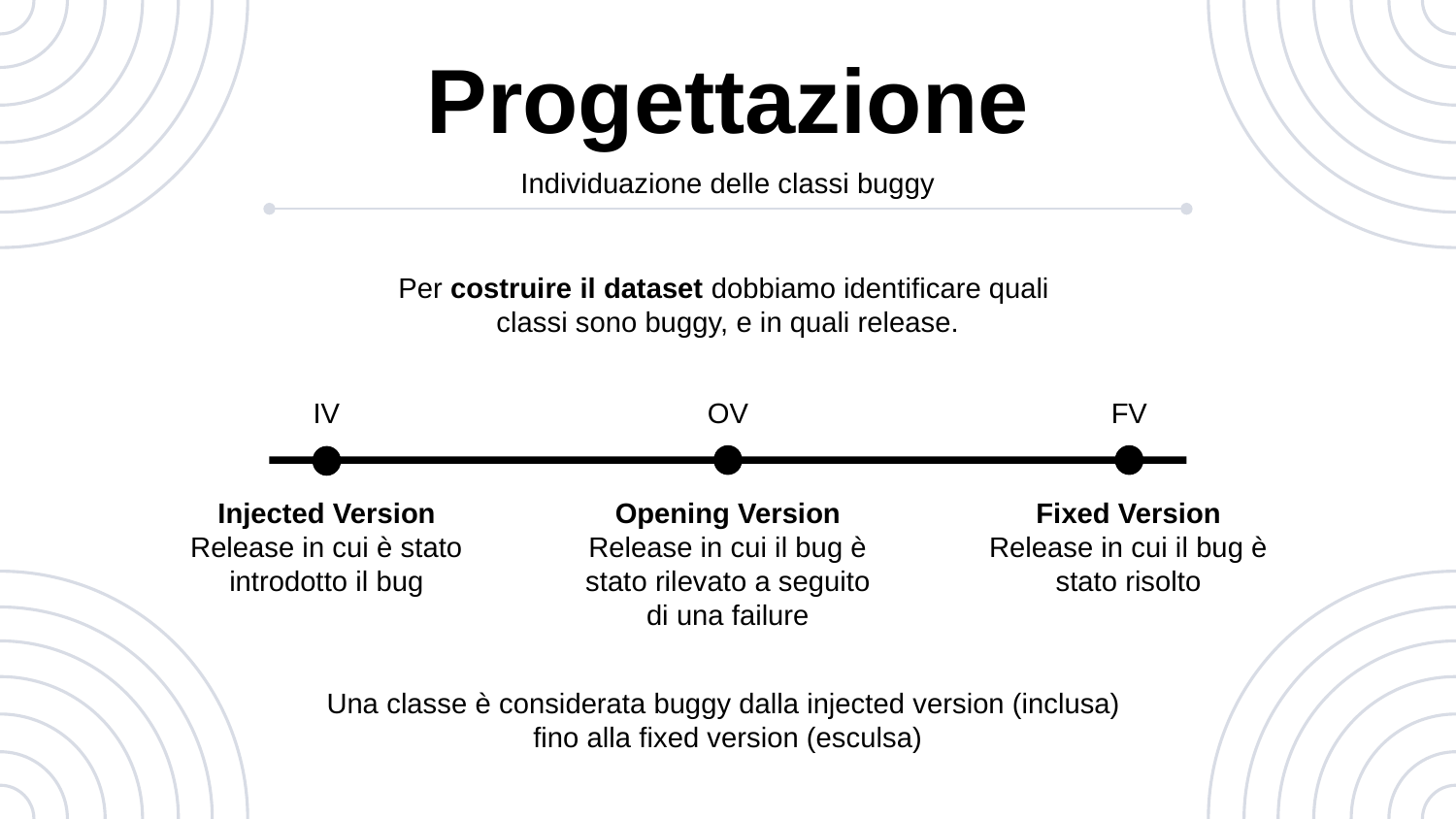

Progettazione
Individuazione delle classi buggy
Per costruire il dataset dobbiamo identificare quali
classi sono buggy, e in quali release.
FV
OV
IV

Injected Version
Release in cui è stato introdotto il bug
Opening Version
Release in cui il bug è stato rilevato a seguito di una failure
Fixed Version
Release in cui il bug è stato risolto

Una classe è considerata buggy dalla injected version (inclusa)
fino alla fixed version (esculsa)